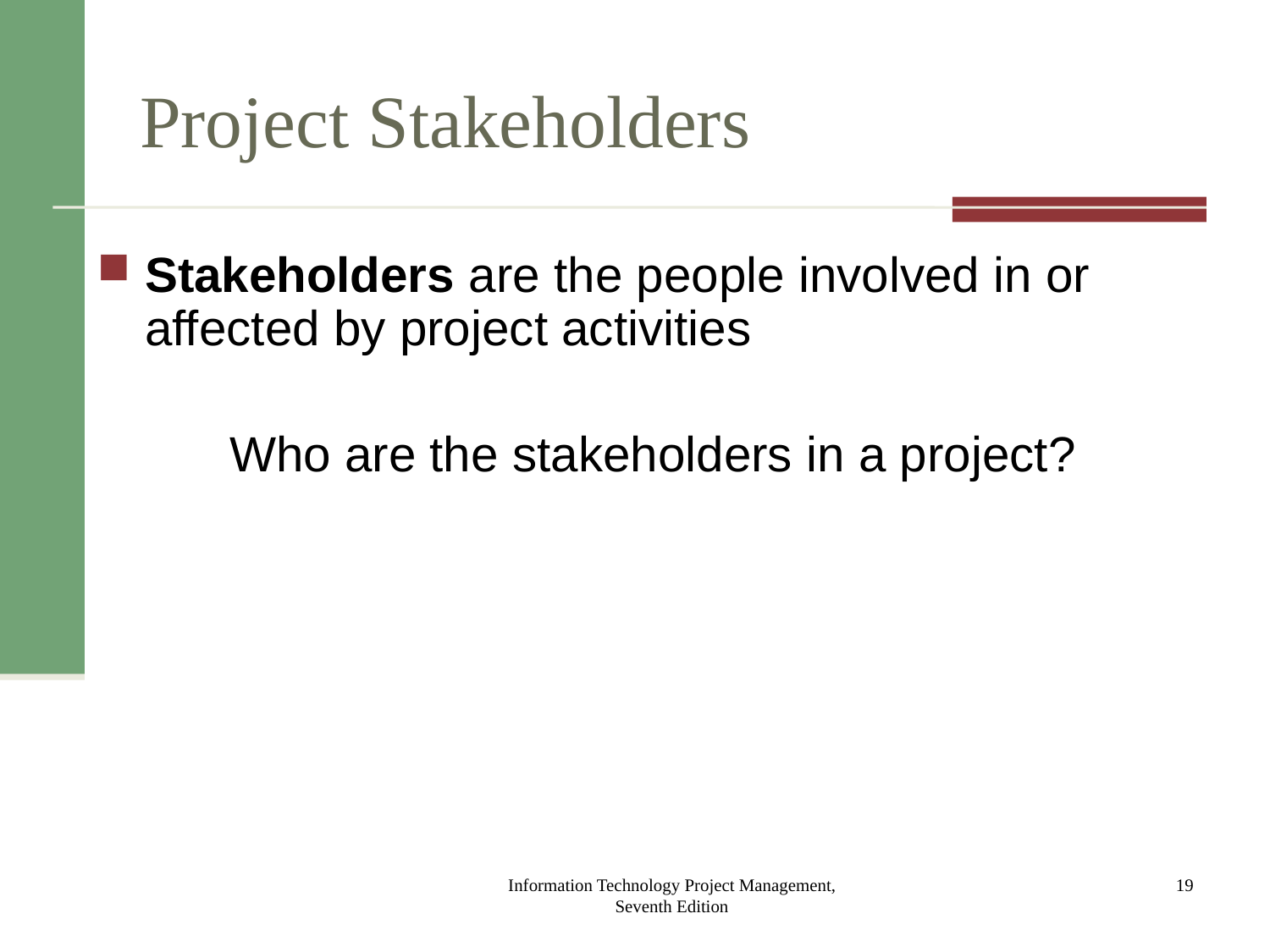

# Project Stakeholders
Stakeholders are the people involved in or affected by project activities

Who are the stakeholders in a project?
Information Technology Project Management, Seventh Edition
19